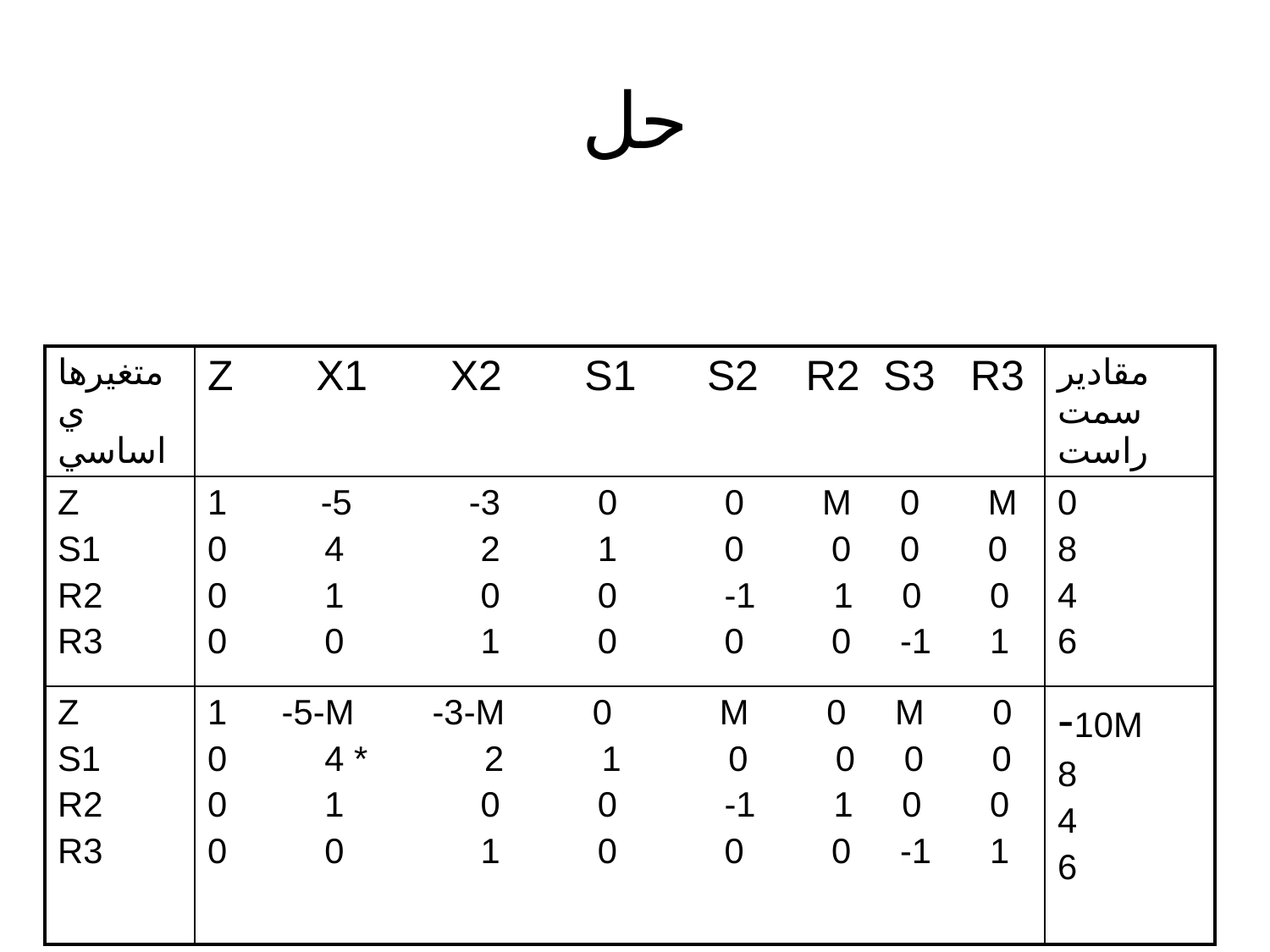

# حل
| متغيرهاي اساسي | Z X1 X2 S1 S2 R2 S3 R3 | مقادير سمت راست |
| --- | --- | --- |
| Z S1 R2 R3 | -5 -3 0 0 M 0 M 0 4 2 1 0 0 0 0 0 1 0 0 -1 1 0 0 0 0 1 0 0 0 -1 1 | 0 8 4 6 |
| Z S1 R2 R3 | -5-M -3-M 0 M 0 M 0 0 4 \* 2 1 0 0 0 0 0 1 0 0 -1 1 0 0 0 0 1 0 0 0 -1 1 | -10M 8 4 6 |